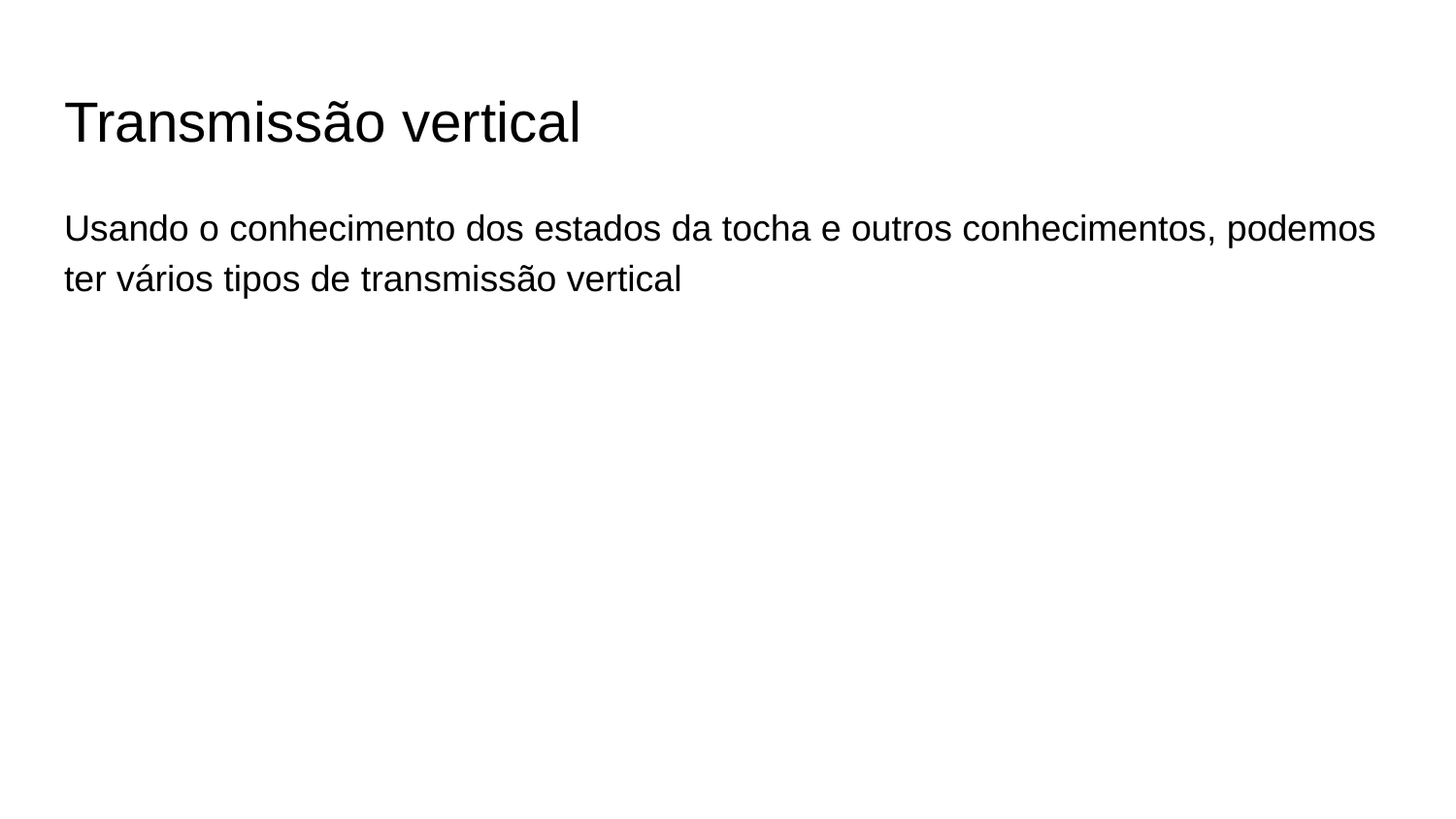

# Transmissão vertical
Usando o conhecimento dos estados da tocha e outros conhecimentos, podemos ter vários tipos de transmissão vertical